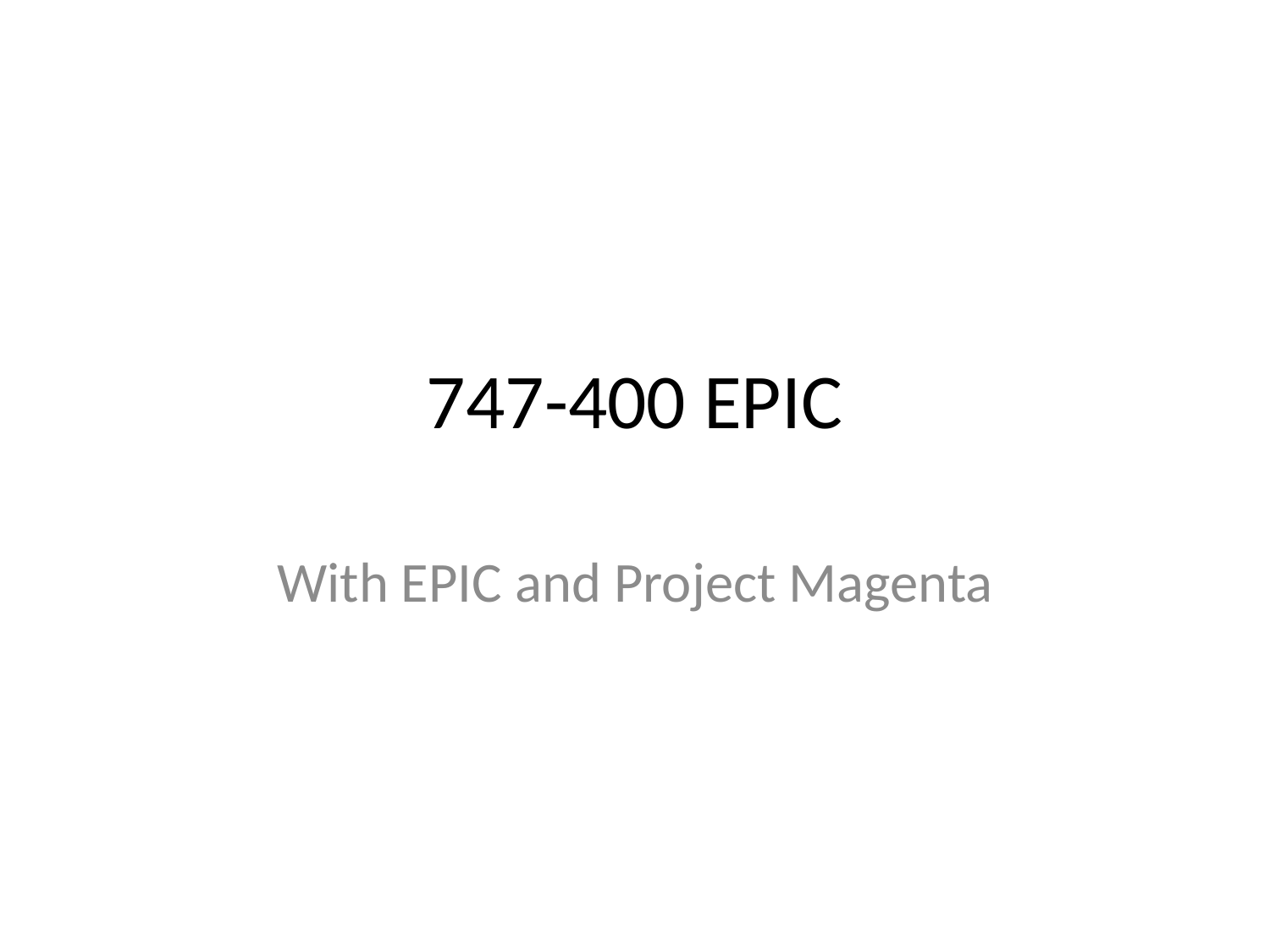

# 747-400 EPIC
With EPIC and Project Magenta